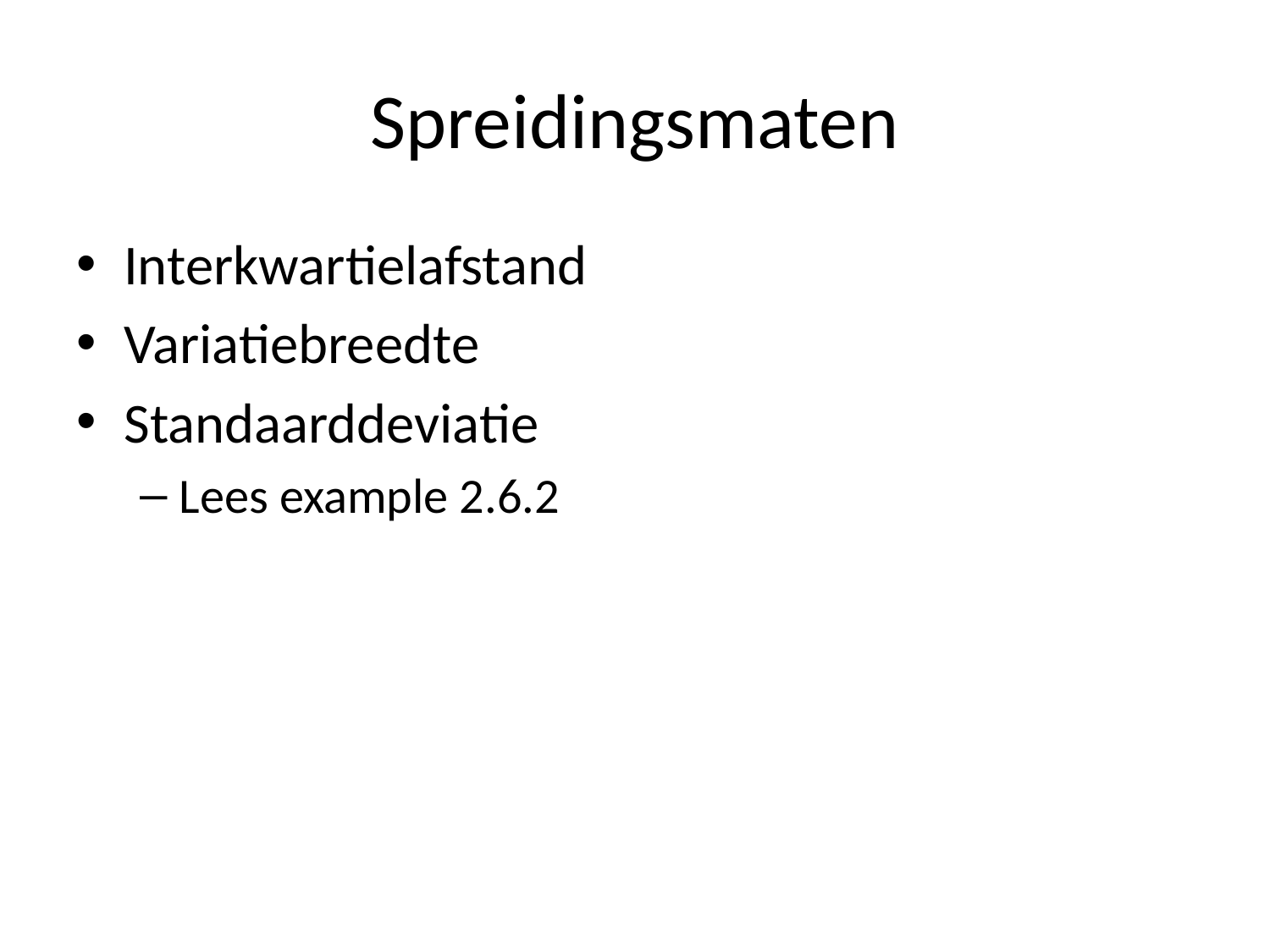

# Spreidingsmaten
Interkwartielafstand
Variatiebreedte
Standaarddeviatie
Lees example 2.6.2